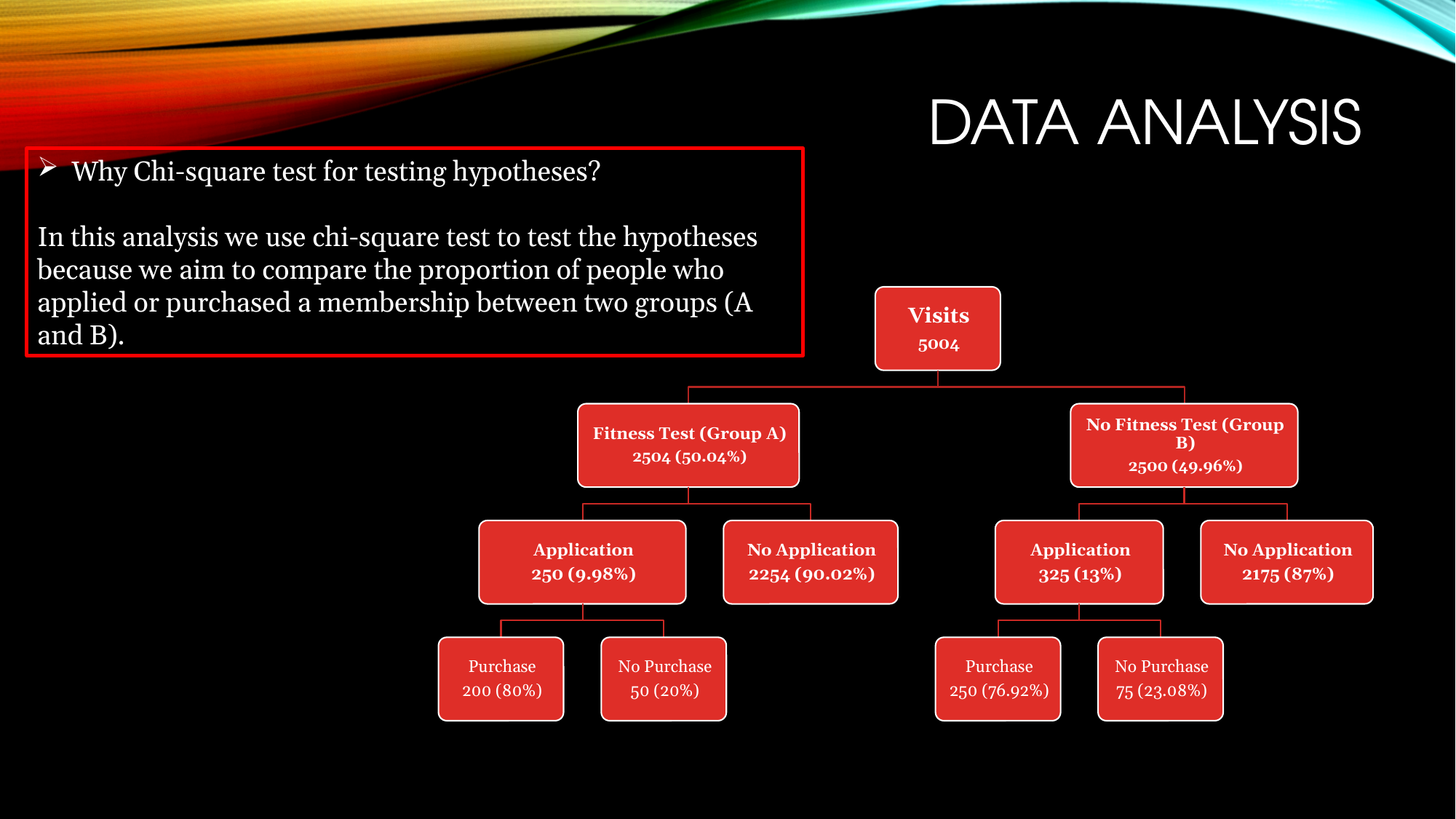

# Data Analysis
Why Chi-square test for testing hypotheses?

In this analysis we use chi-square test to test the hypotheses because we aim to compare the proportion of people who applied or purchased a membership between two groups (A and B).
Visits
5004
Fitness Test (Group A)
2504 (50.04%)
Application
250 (9.98%)
Purchase
200 (80%)
No Purchase
50 (20%)
No Application
2254 (90.02%)
No Fitness Test (Group B)
2500 (49.96%)
Application
325 (13%)
Purchase
250 (76.92%)
No Purchase
75 (23.08%)
No Application
2175 (87%)